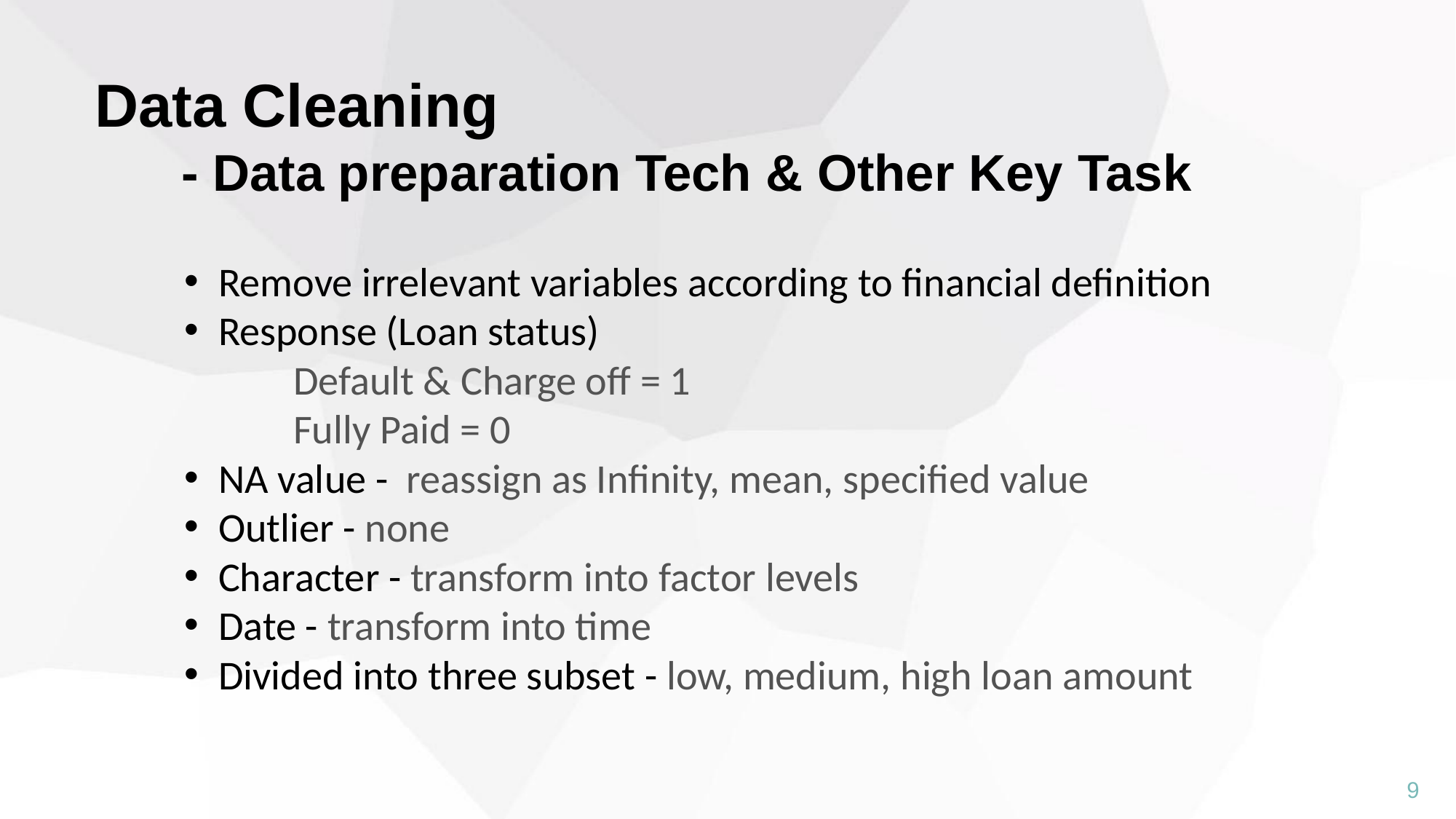

Data Cleaning
      - Data preparation Tech & Other Key Task
Remove irrelevant variables according to financial definition
Response (Loan status)
Default & Charge off = 1
Fully Paid = 0
NA value -  reassign as Infinity, mean, specified value
Outlier - none
Character - transform into factor levels
Date - transform into time
Divided into three subset - low, medium, high loan amount
9